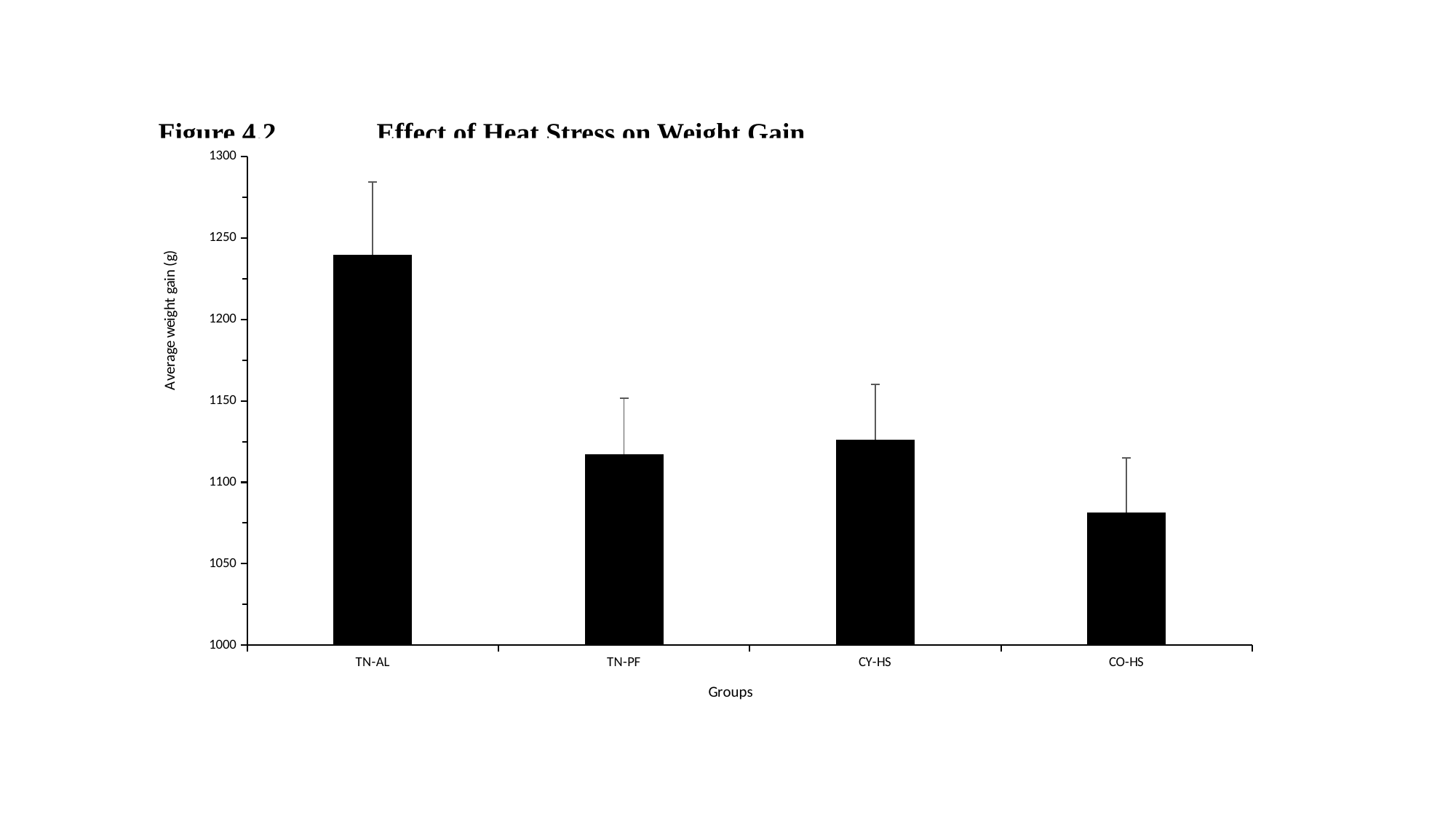

Figure 4.2	Effect of Heat Stress on Weight Gain

### Chart

| Category |  |
|---|---|
| TN-AL | 1239.73 |
| TN-PF | 1117.31 |
| CY-HS | 1125.97 |
| CO-HS | 1081.49 |